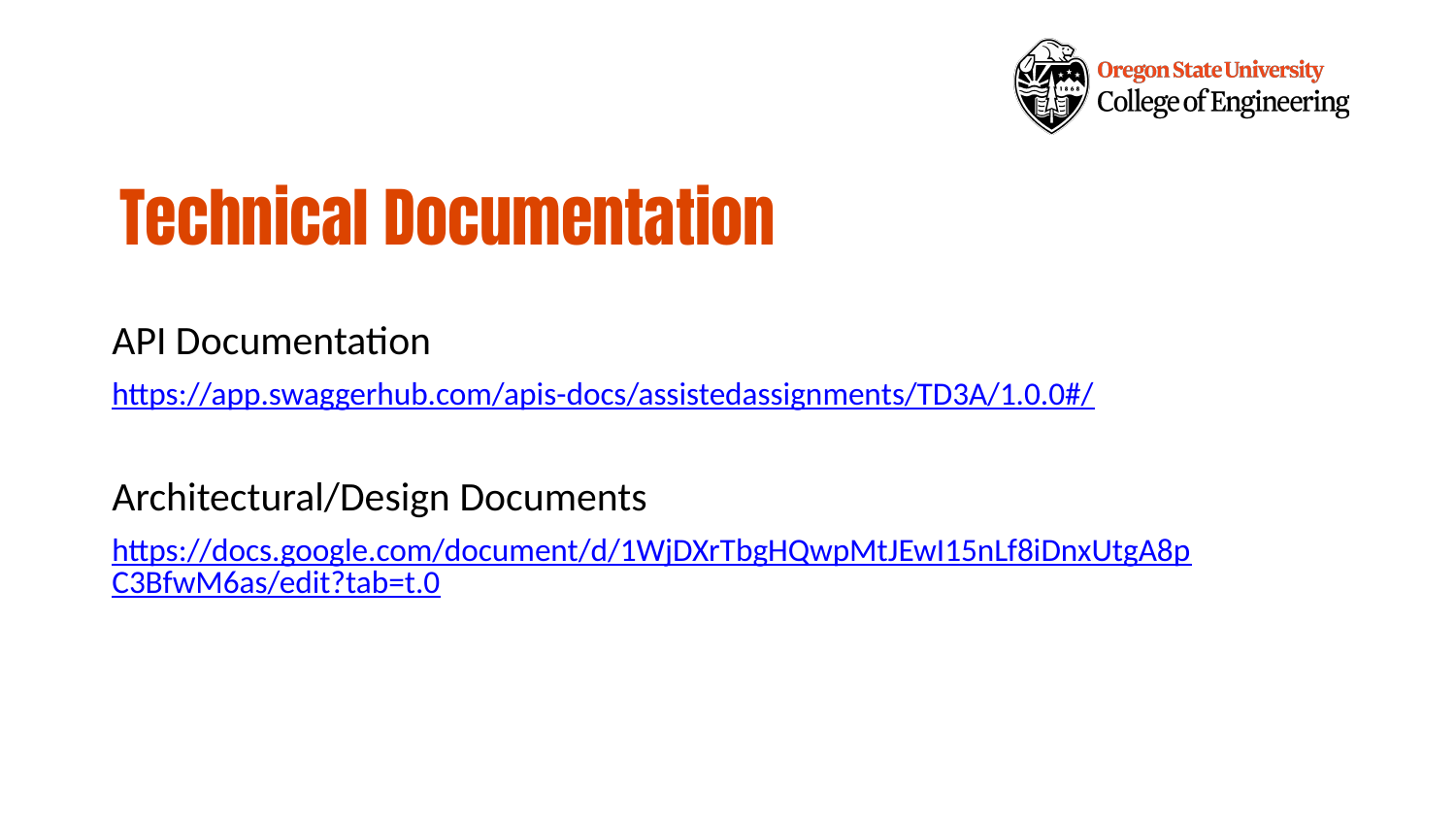

# Technical Documentation

API Documentation
https://app.swaggerhub.com/apis-docs/assistedassignments/TD3A/1.0.0#/

Architectural/Design Documents
https://docs.google.com/document/d/1WjDXrTbgHQwpMtJEwI15nLf8iDnxUtgA8pC3BfwM6as/edit?tab=t.0